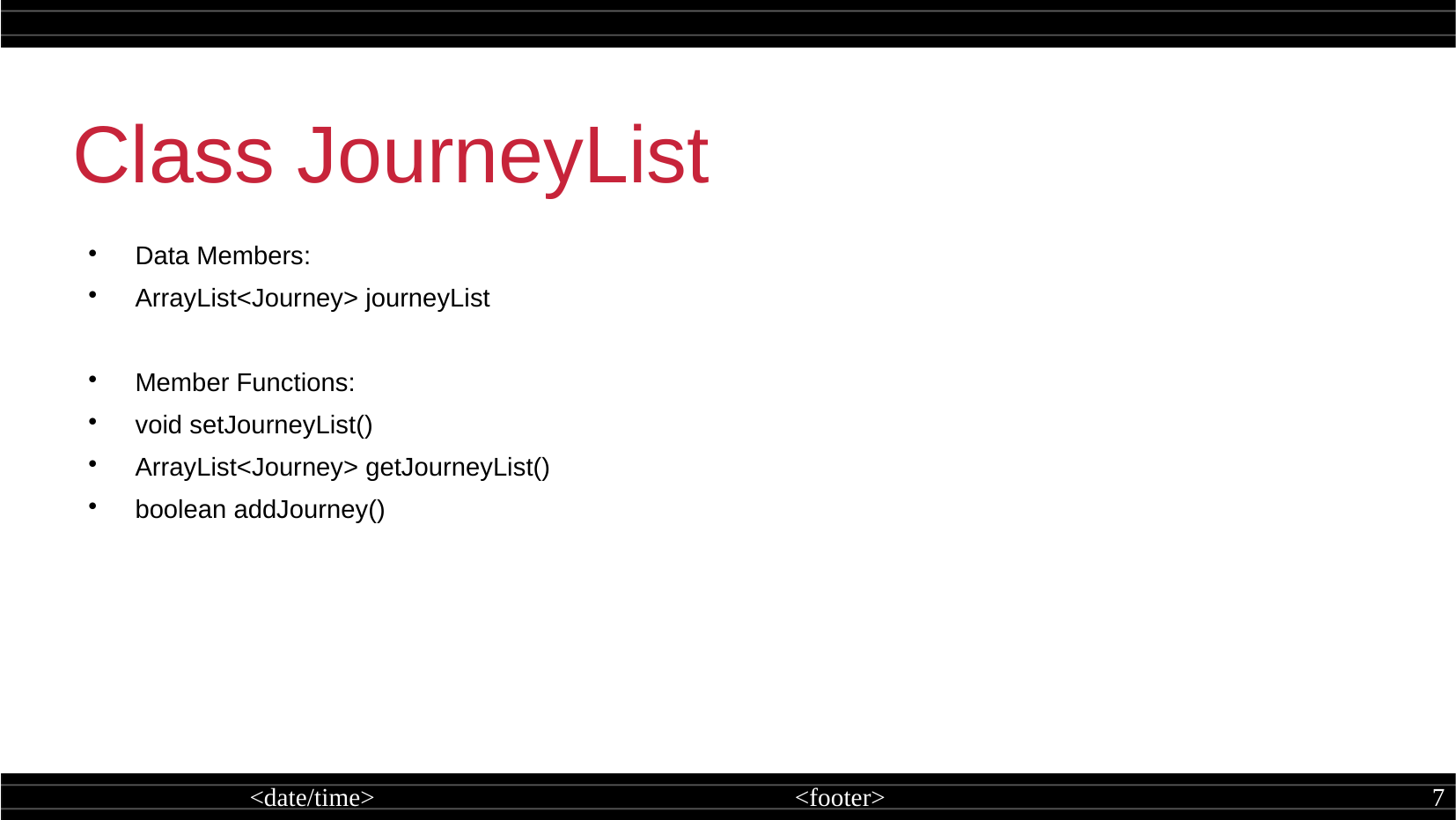

Class JourneyList
Data Members:
ArrayList<Journey> journeyList

Member Functions:
void setJourneyList()
ArrayList<Journey> getJourneyList()
boolean addJourney()